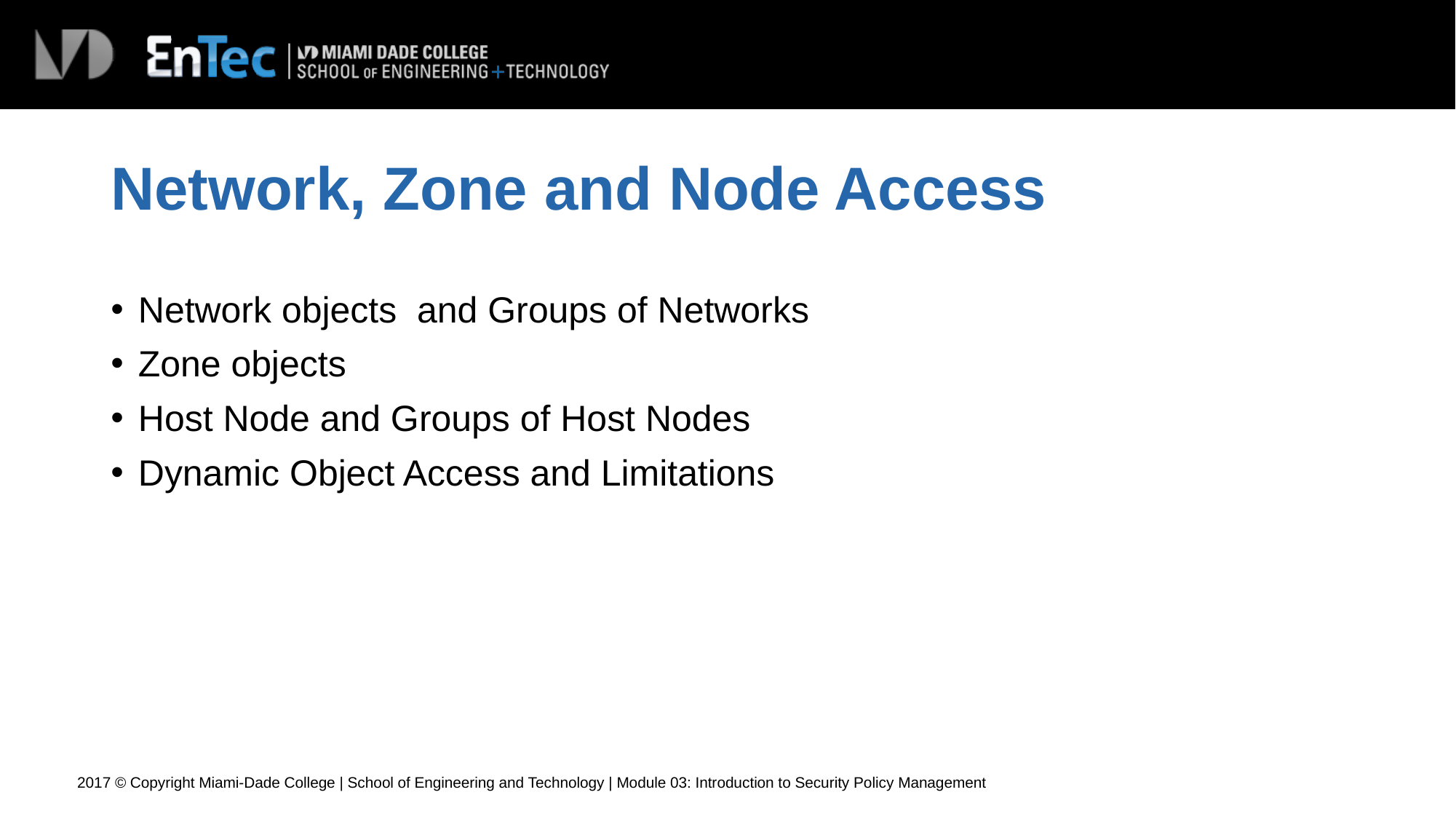

# Network, Zone and Node Access
Network objects  and Groups of Networks
Zone objects
Host Node and Groups of Host Nodes
Dynamic Object Access and Limitations